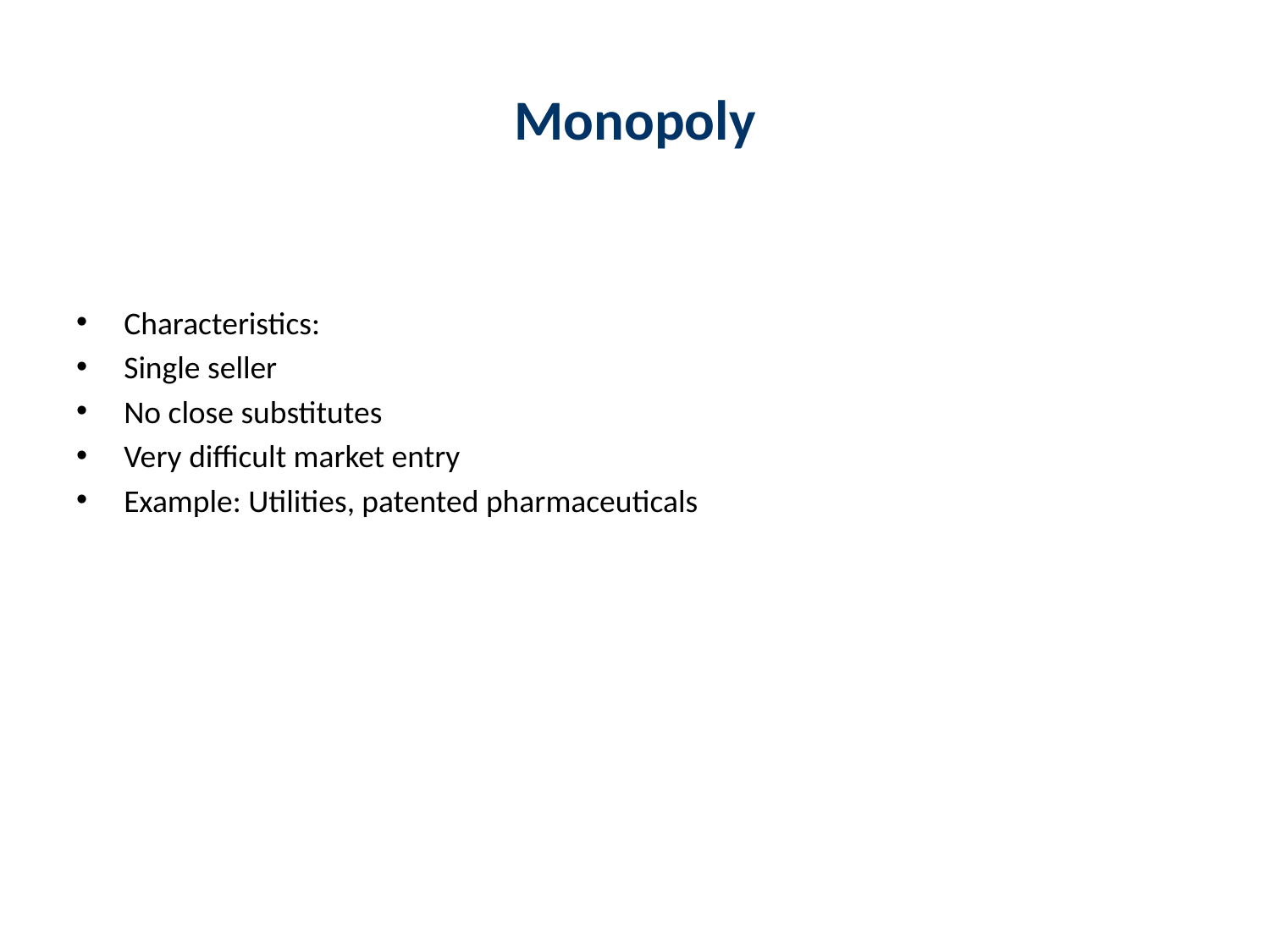

# Monopoly

Characteristics:
Single seller
No close substitutes
Very difficult market entry
Example: Utilities, patented pharmaceuticals